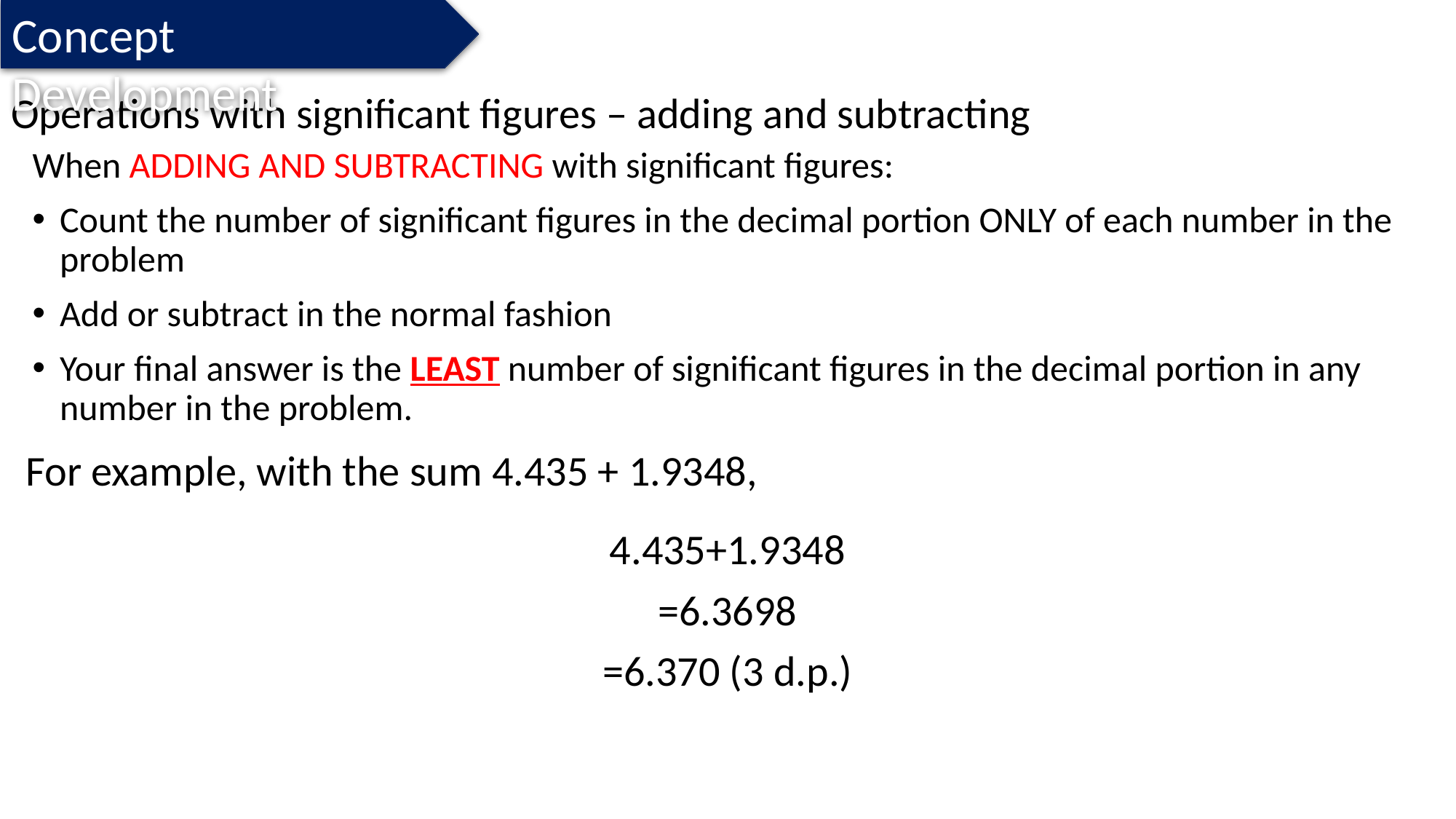

Concept Development
# Operations with significant figures – adding and subtracting
When ADDING AND SUBTRACTING with significant figures:
Count the number of significant figures in the decimal portion ONLY of each number in the problem
Add or subtract in the normal fashion
Your final answer is the LEAST number of significant figures in the decimal portion in any number in the problem.

For example, with the sum 4.435 + 1.9348,
4.435+1.9348
=6.3698
=6.370 (3 d.p.)